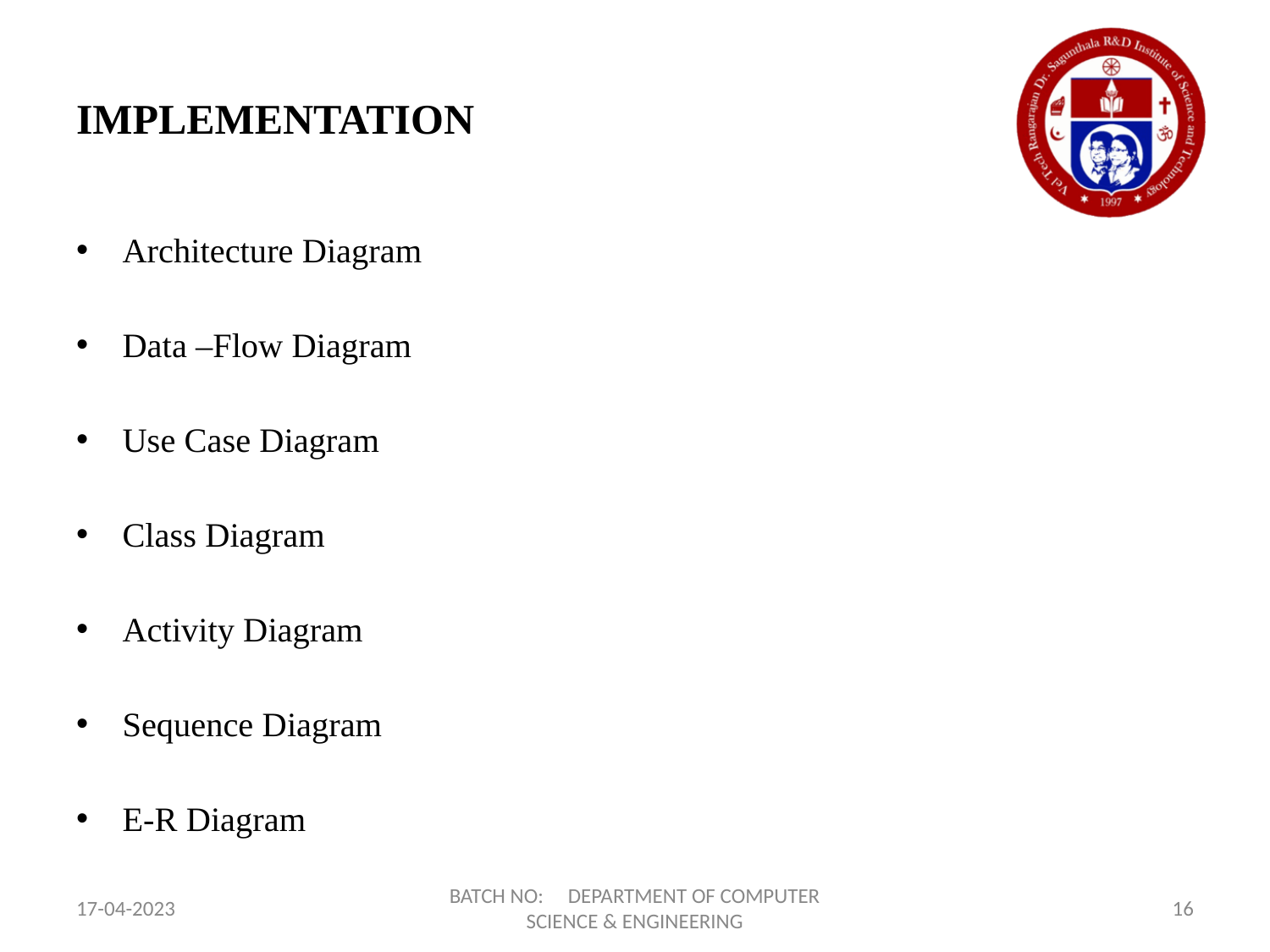

# IMPLEMENTATION
Architecture Diagram

Data –Flow Diagram

Use Case Diagram

Class Diagram

Activity Diagram

Sequence Diagram

E-R Diagram

17-04-2023
BATCH NO:     DEPARTMENT OF COMPUTER SCIENCE & ENGINEERING
16